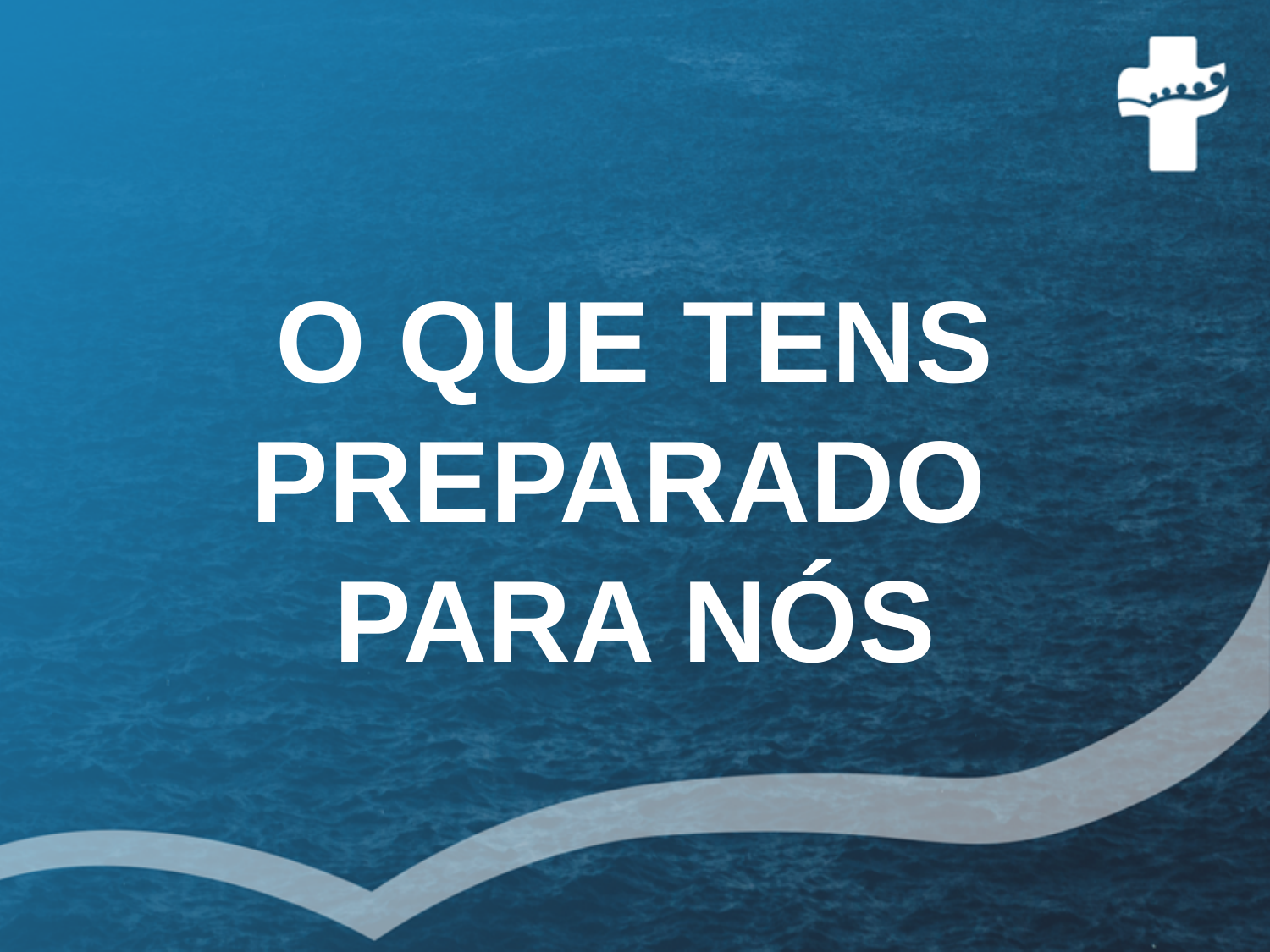

# O QUE TENS PREPARADO PARA NÓS